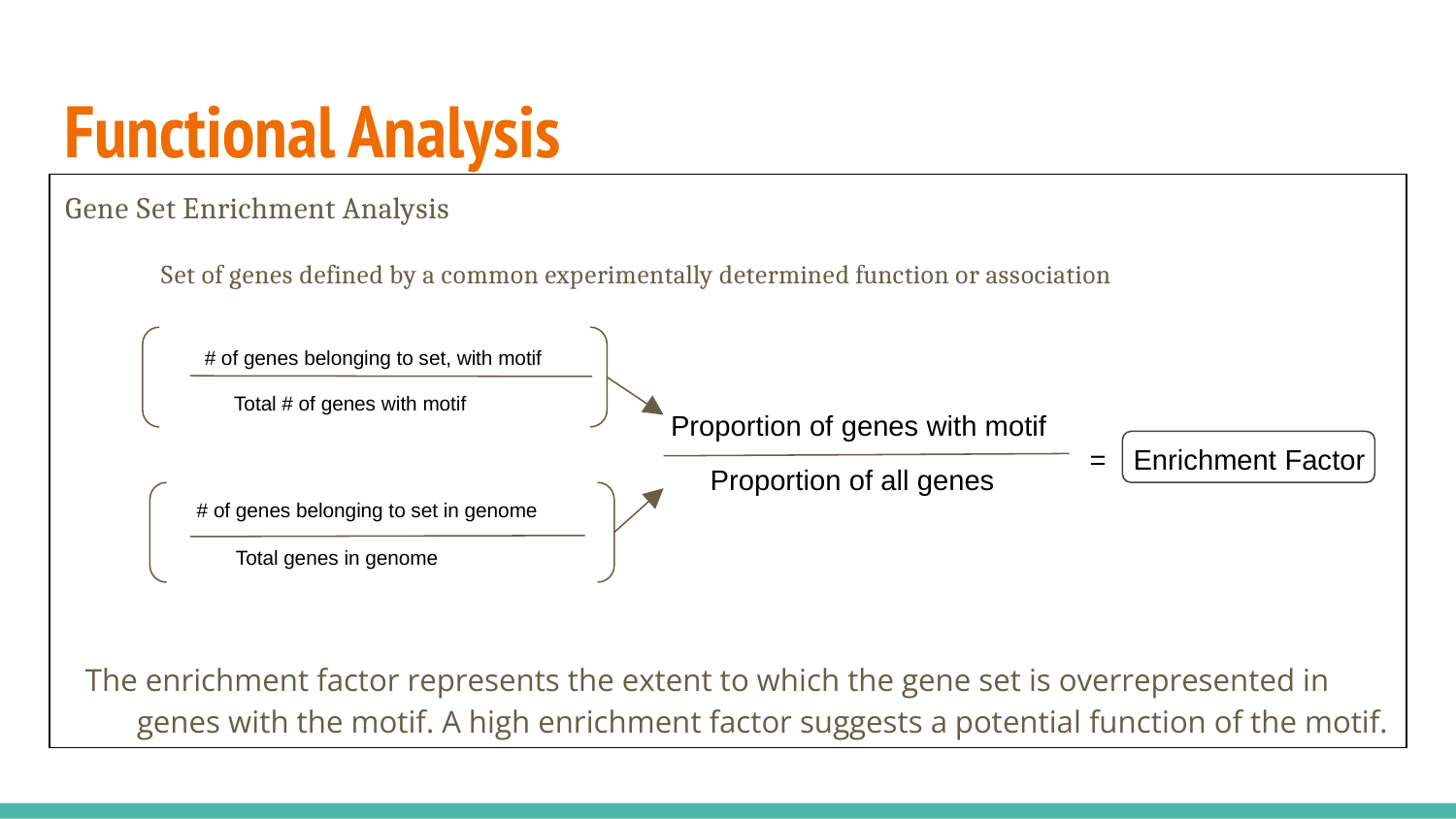

# Functional Analysis
Gene Set Enrichment Analysis
Set of genes defined by a common experimentally determined function or association

The enrichment factor represents the extent to which the gene set is overrepresented in genes with the motif. A high enrichment factor suggests a potential function of the motif.

# of genes belonging to set, with motif
Total # of genes with motif
Proportion of genes with motif
=
Enrichment Factor

    Proportion of all genes

    # of genes belonging to set in genome

           Total genes in genome